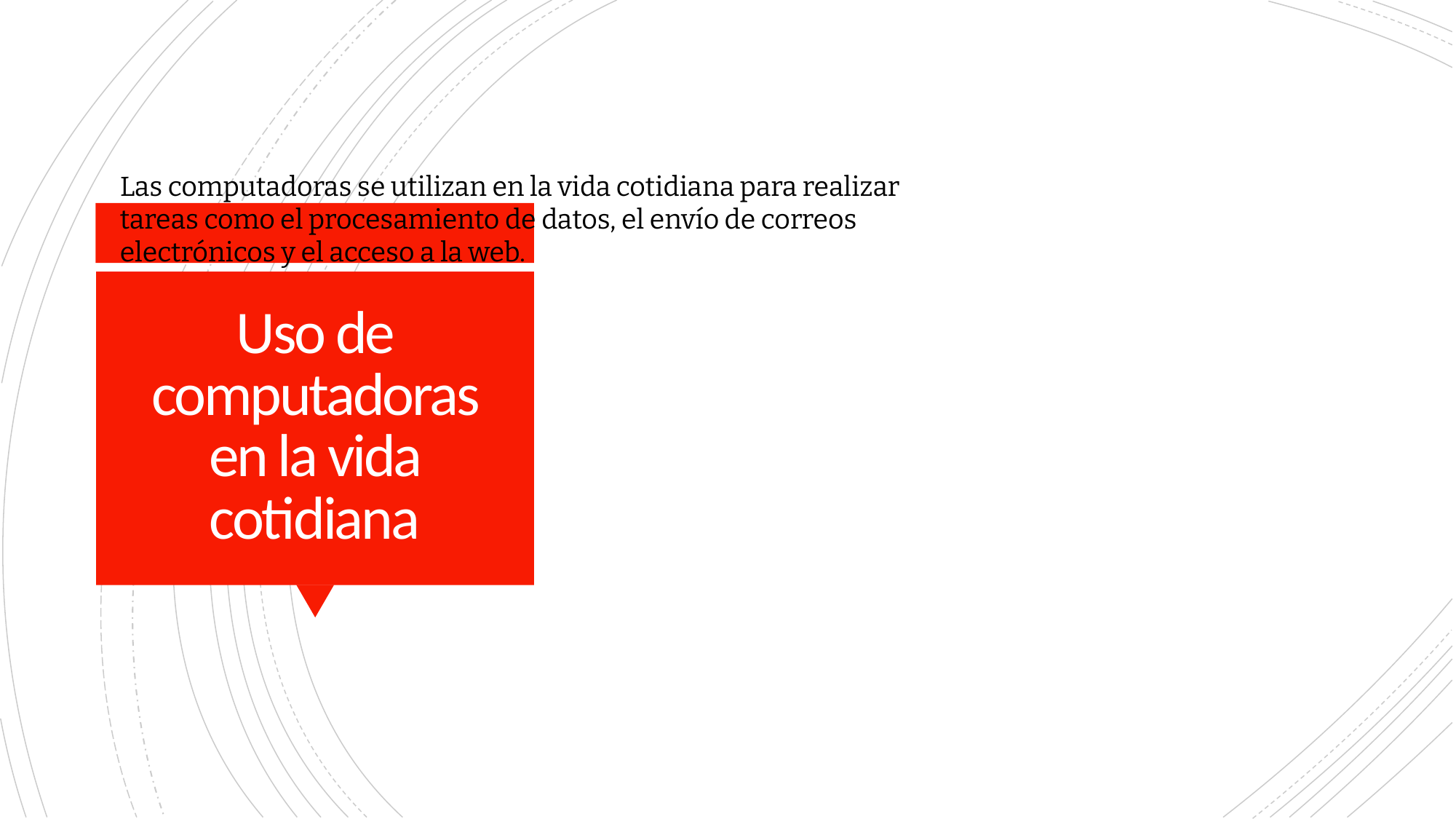

Las computadoras se utilizan en la vida cotidiana para realizar tareas como el procesamiento de datos, el envío de correos electrónicos y el acceso a la web.
# Uso de computadoras en la vida cotidiana